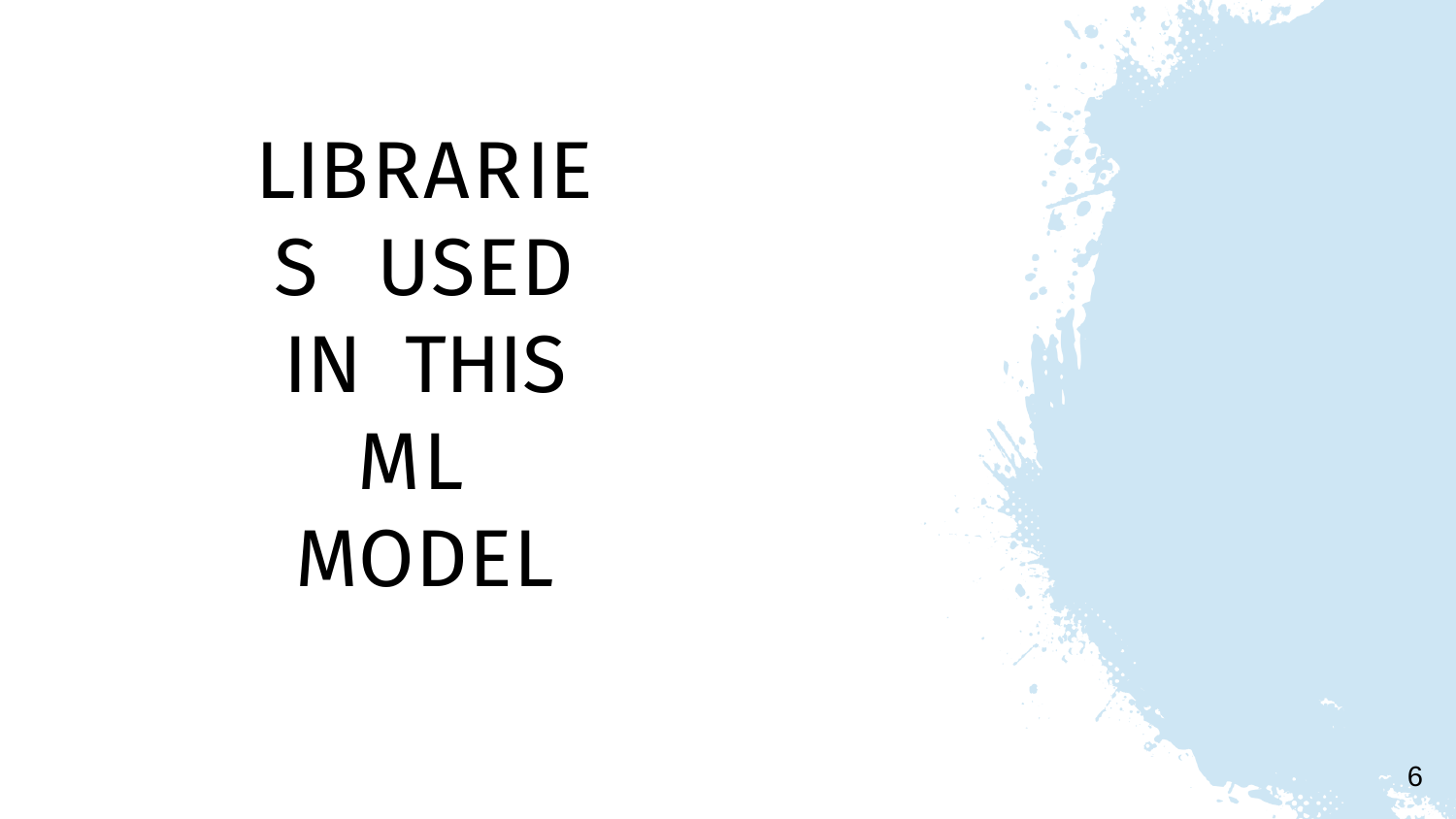

# LIBRARIES  USED IN  THIS ML  MODEL
6